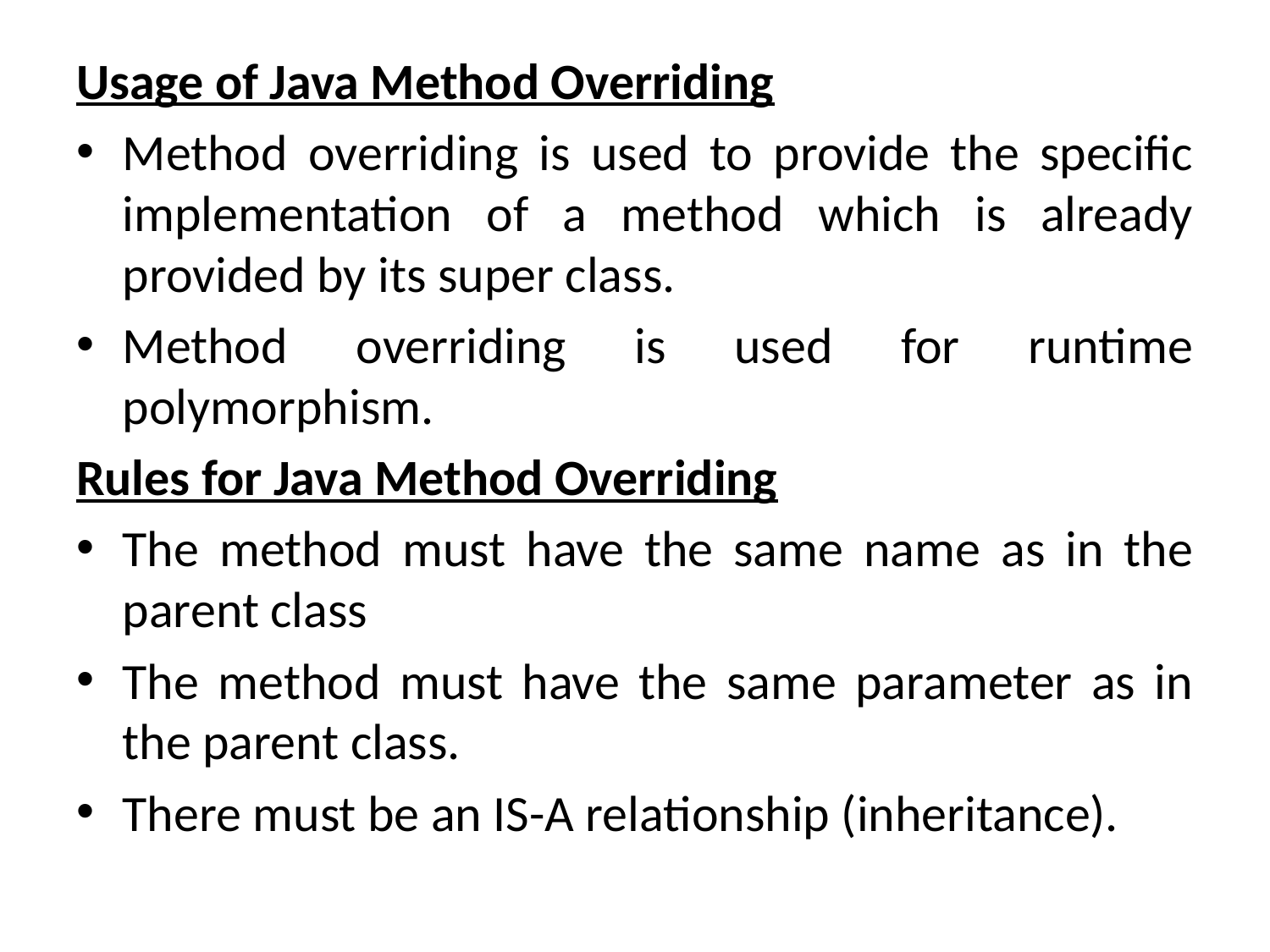

Usage of Java Method Overriding
Method overriding is used to provide the specific implementation of a method which is already provided by its super class.
Method overriding is used for runtime polymorphism.
Rules for Java Method Overriding
The method must have the same name as in the parent class
The method must have the same parameter as in the parent class.
There must be an IS-A relationship (inheritance).